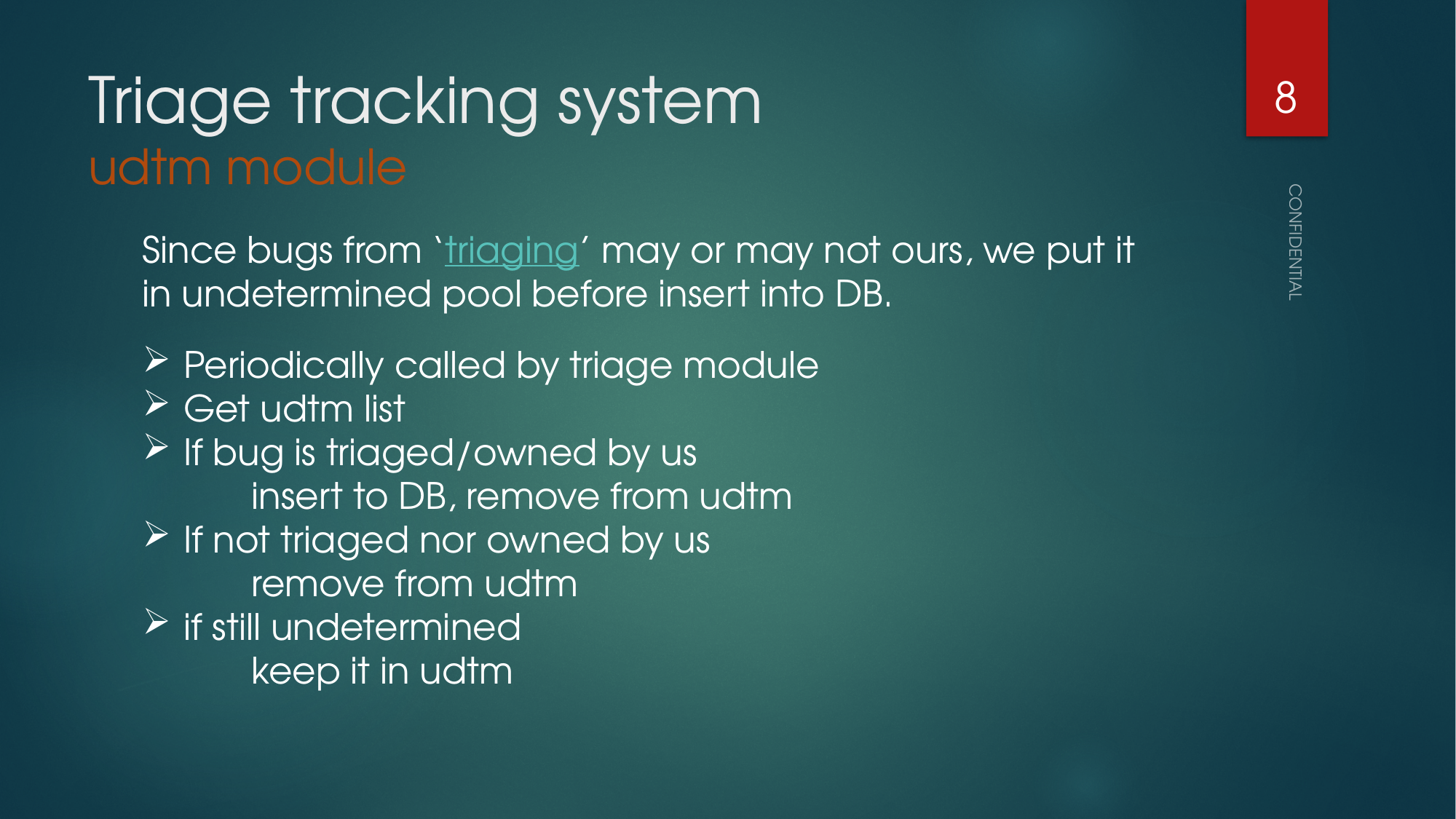

8
# Triage tracking system udtm module
Since bugs from ‘triaging’ may or may not ours, we put it in undetermined pool before insert into DB.
Periodically called by triage module
Get udtm list
If bug is triaged/owned by us
	insert to DB, remove from udtm
If not triaged nor owned by us
	remove from udtm
if still undetermined
	keep it in udtm
CONFIDENTIAL